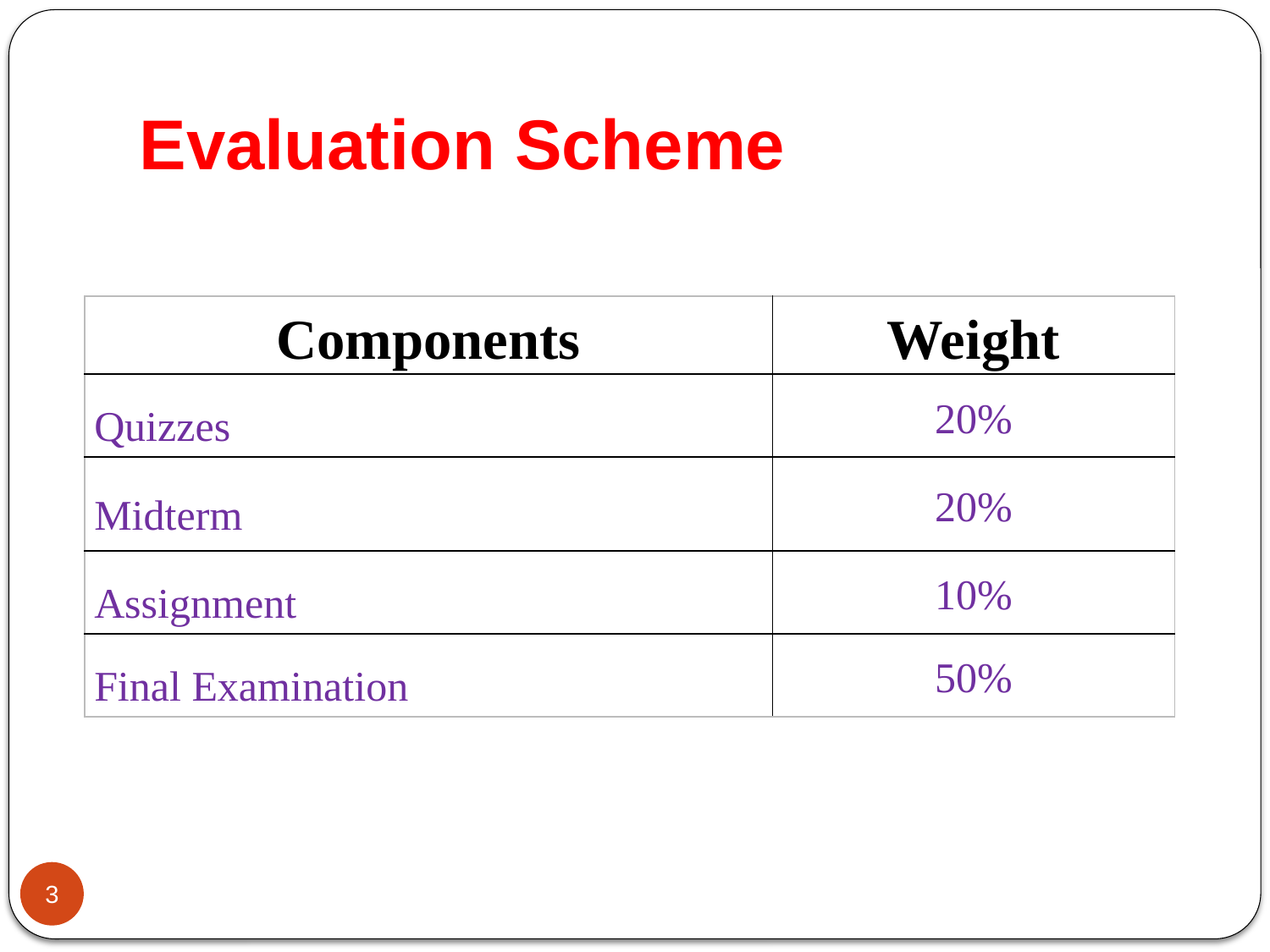

# Evaluation Scheme
| Components | Weight |
| --- | --- |
| Quizzes | 20% |
| Midterm | 20% |
| Assignment | 10% |
| Final Examination | 50% |
3